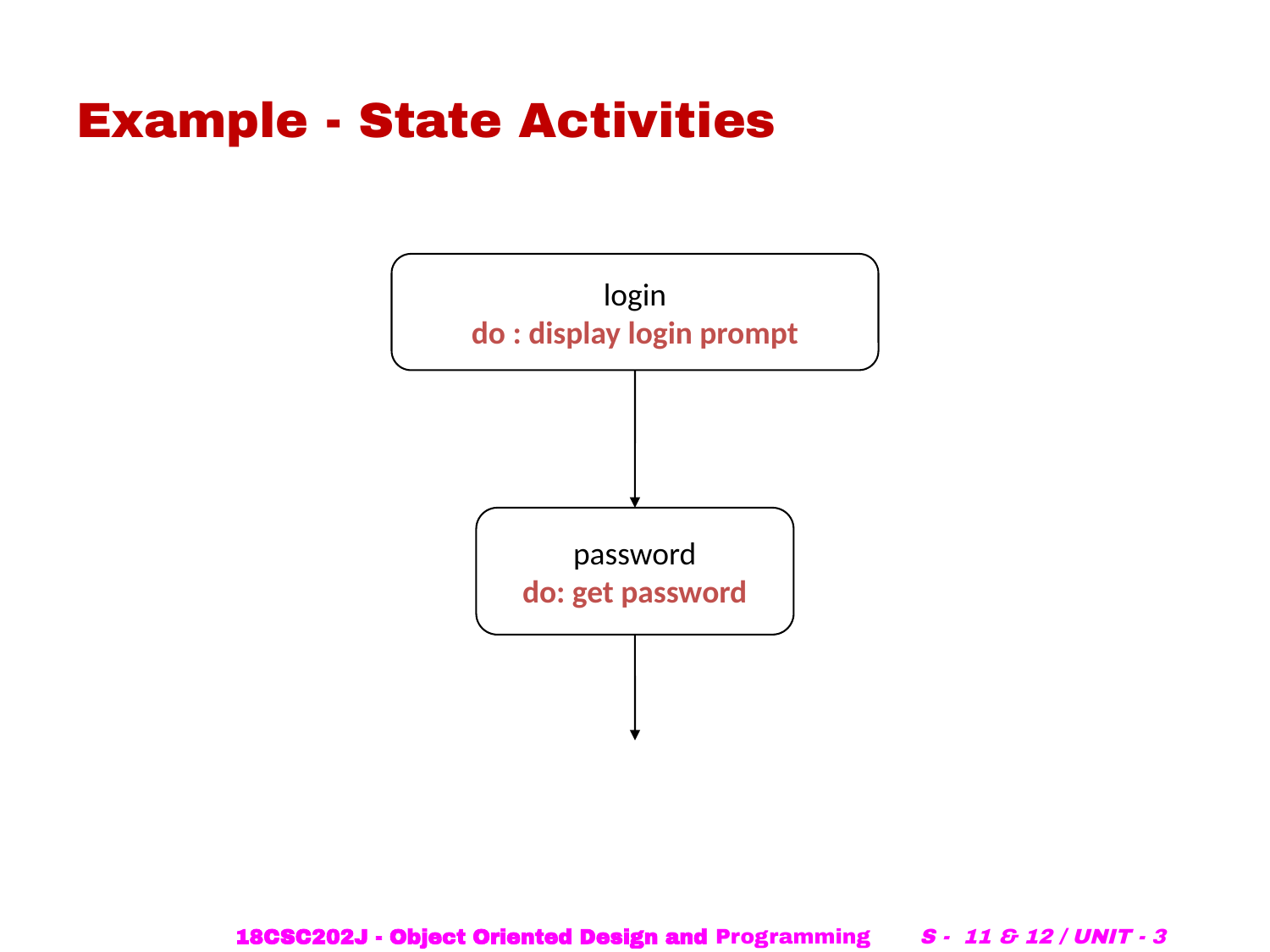

# Example - State Activities
login
do : display login prompt
password
do: get password
18CSC202J - Object Oriented Design and Programming       S -  11 & 12 / UNIT - 3